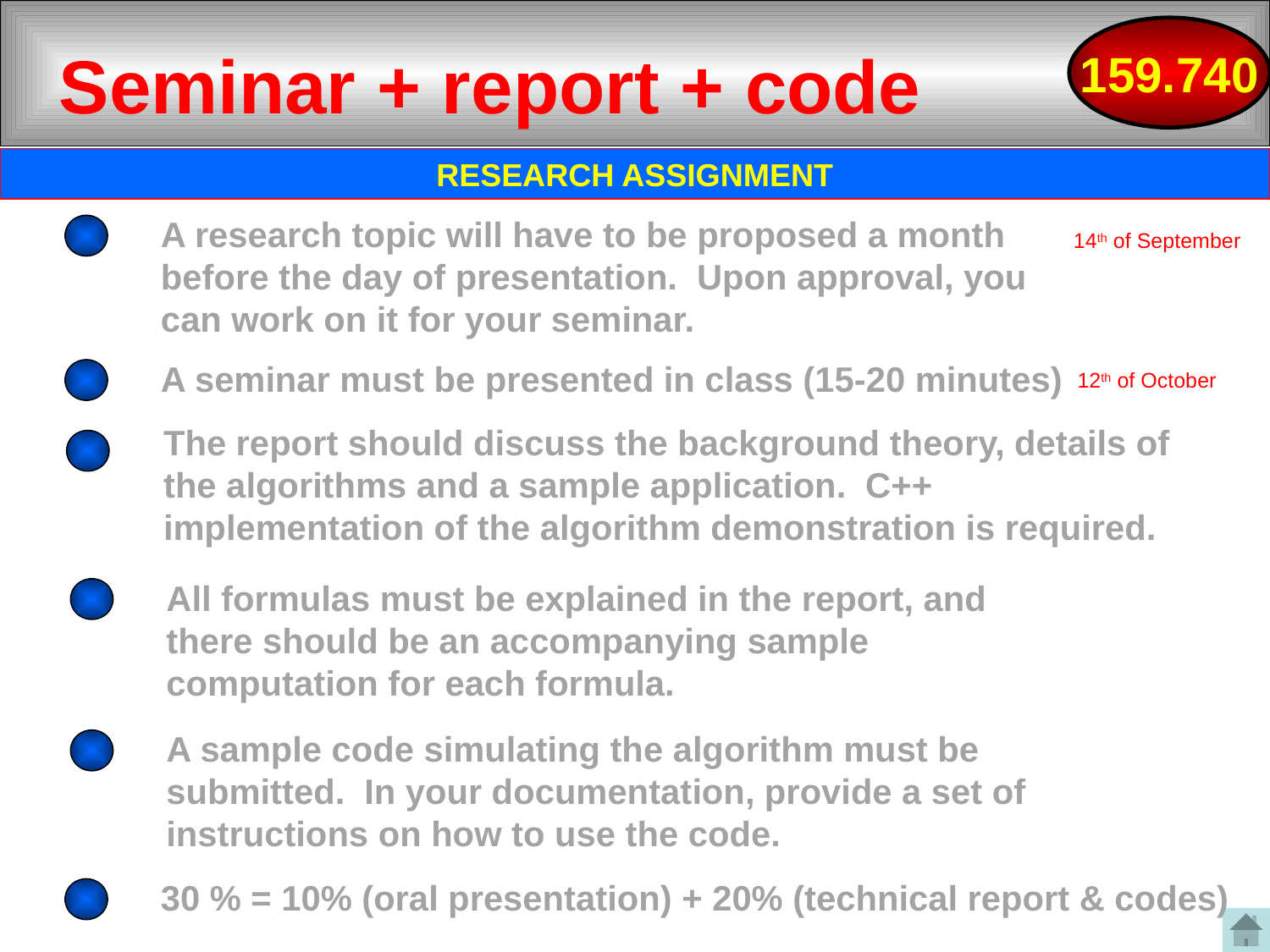

# Seminar + report + code
RESEARCH ASSIGNMENT
A research topic will have to be proposed a month before the day of presentation.  Upon approval, you can work on it for your seminar.

14th of September
A seminar must be presented in class (15-20 minutes)

12th of October
The report should discuss the background theory, details of the algorithms and a sample application.  C++ implementation of the algorithm demonstration is required.

All formulas must be explained in the report, and there should be an accompanying sample computation for each formula.

A sample code simulating the algorithm must be submitted.  In your documentation, provide a set of instructions on how to use the code.

30 % = 10% (oral presentation) + 20% (technical report & codes)